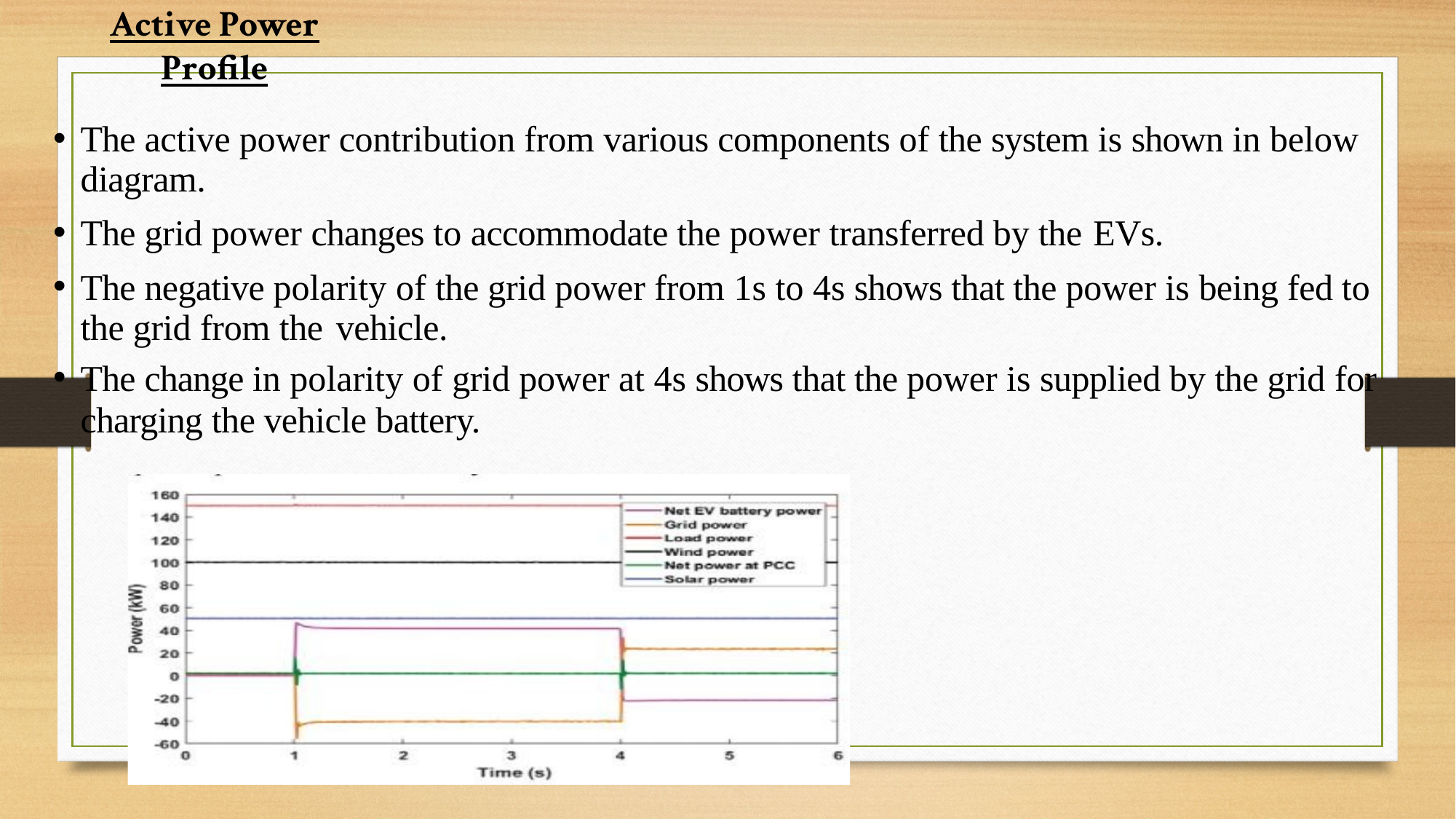

# Active Power Profile
The active power contribution from various components of the system is shown in below  diagram.
The grid power changes to accommodate the power transferred by the EVs.
The negative polarity of the grid power from 1s to 4s shows that the power is being fed to  the grid from the vehicle.
The change in polarity of grid power at 4s shows that the power is supplied by the grid for
charging the vehicle battery.